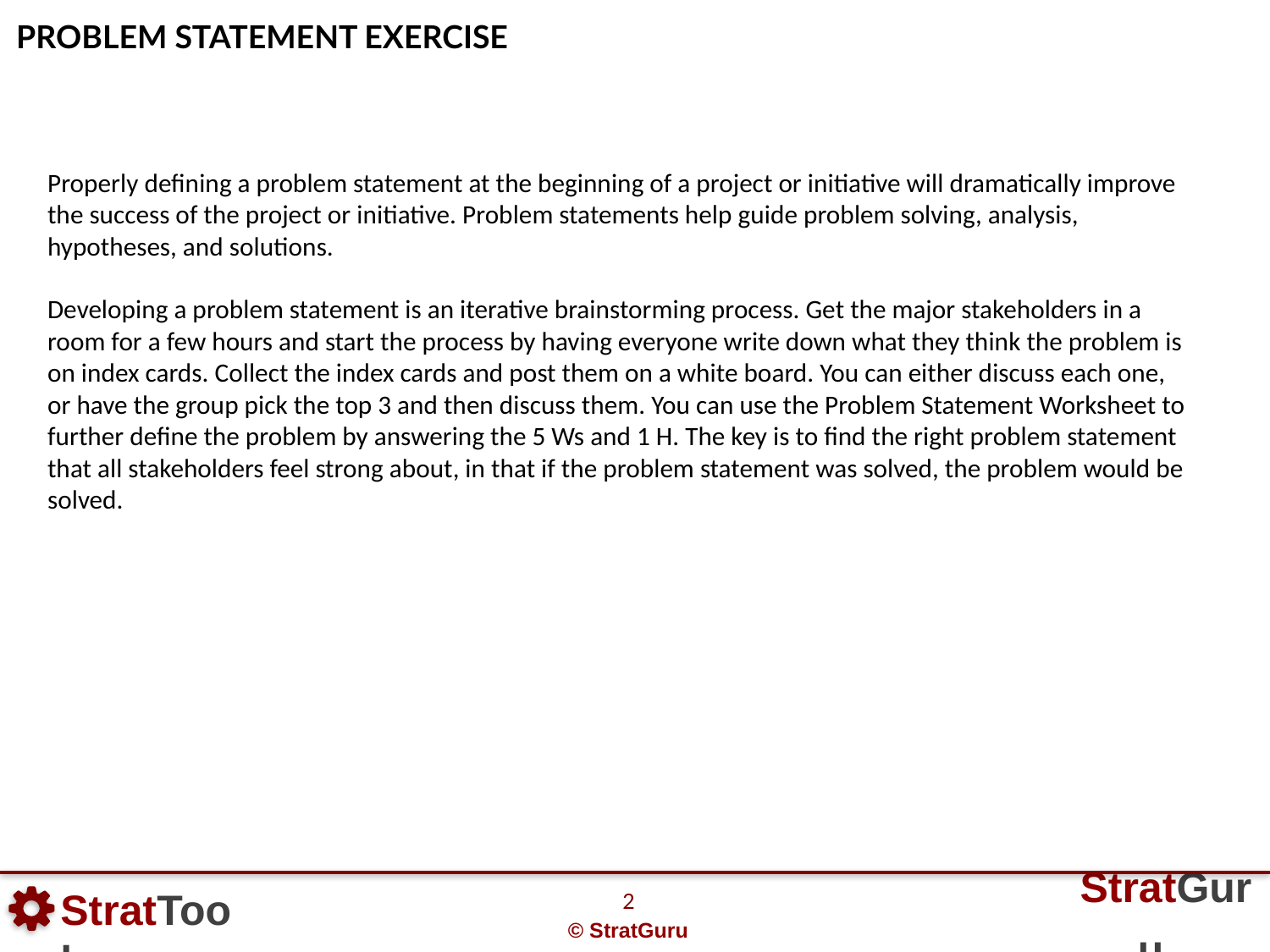

PROBLEM STATEMENT EXERCISE
Properly defining a problem statement at the beginning of a project or initiative will dramatically improve the success of the project or initiative. Problem statements help guide problem solving, analysis, hypotheses, and solutions.

Developing a problem statement is an iterative brainstorming process. Get the major stakeholders in a room for a few hours and start the process by having everyone write down what they think the problem is on index cards. Collect the index cards and post them on a white board. You can either discuss each one, or have the group pick the top 3 and then discuss them. You can use the Problem Statement Worksheet to further define the problem by answering the 5 Ws and 1 H. The key is to find the right problem statement that all stakeholders feel strong about, in that if the problem statement was solved, the problem would be solved.
StratGuru
2
StratTools

© StratGuru